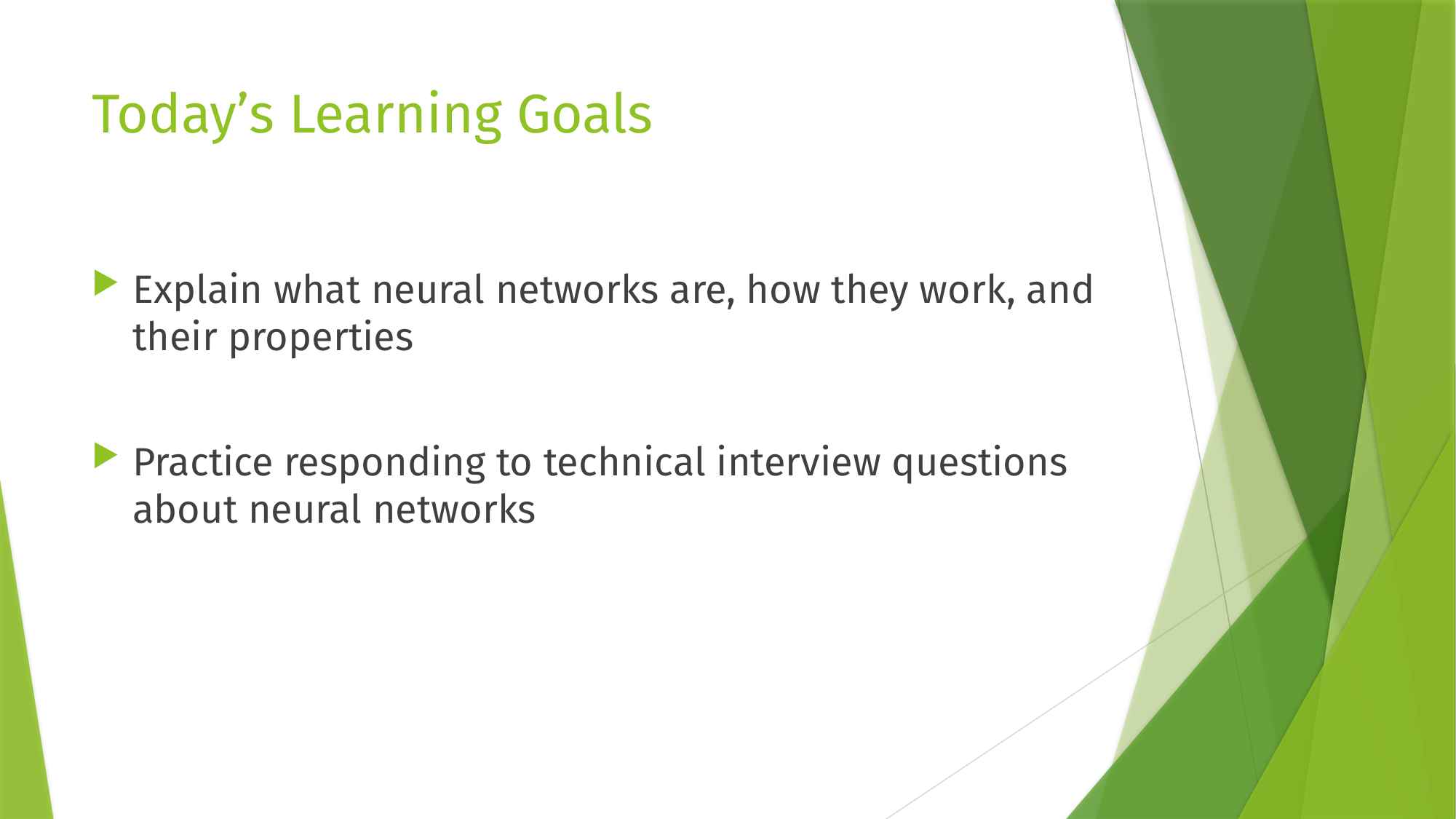

# Today’s Learning Goals
Explain what neural networks are, how they work, and their properties

Practice responding to technical interview questions about neural networks